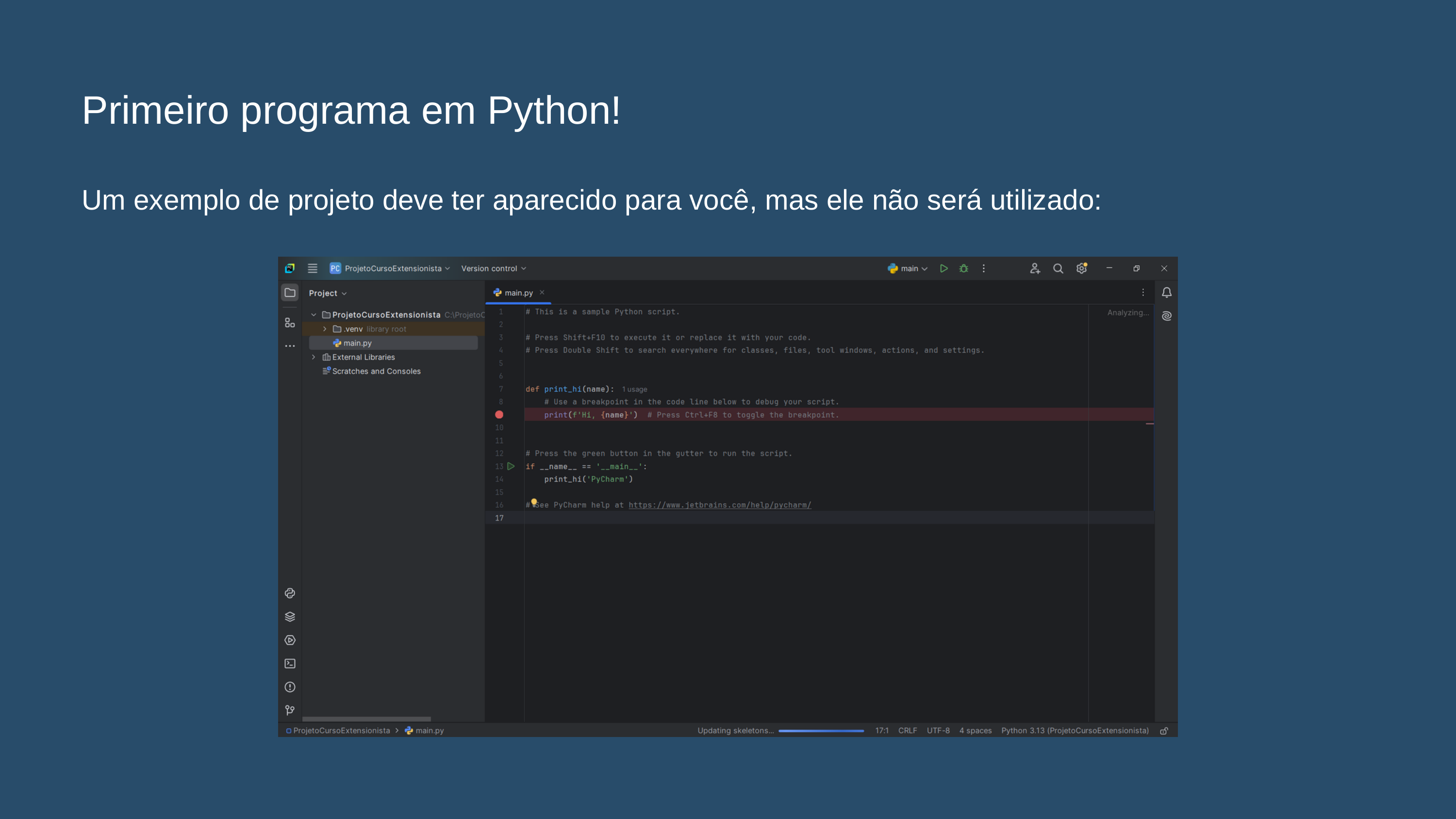

Primeiro programa em Python!
Um exemplo de projeto deve ter aparecido para você, mas ele não será utilizado: